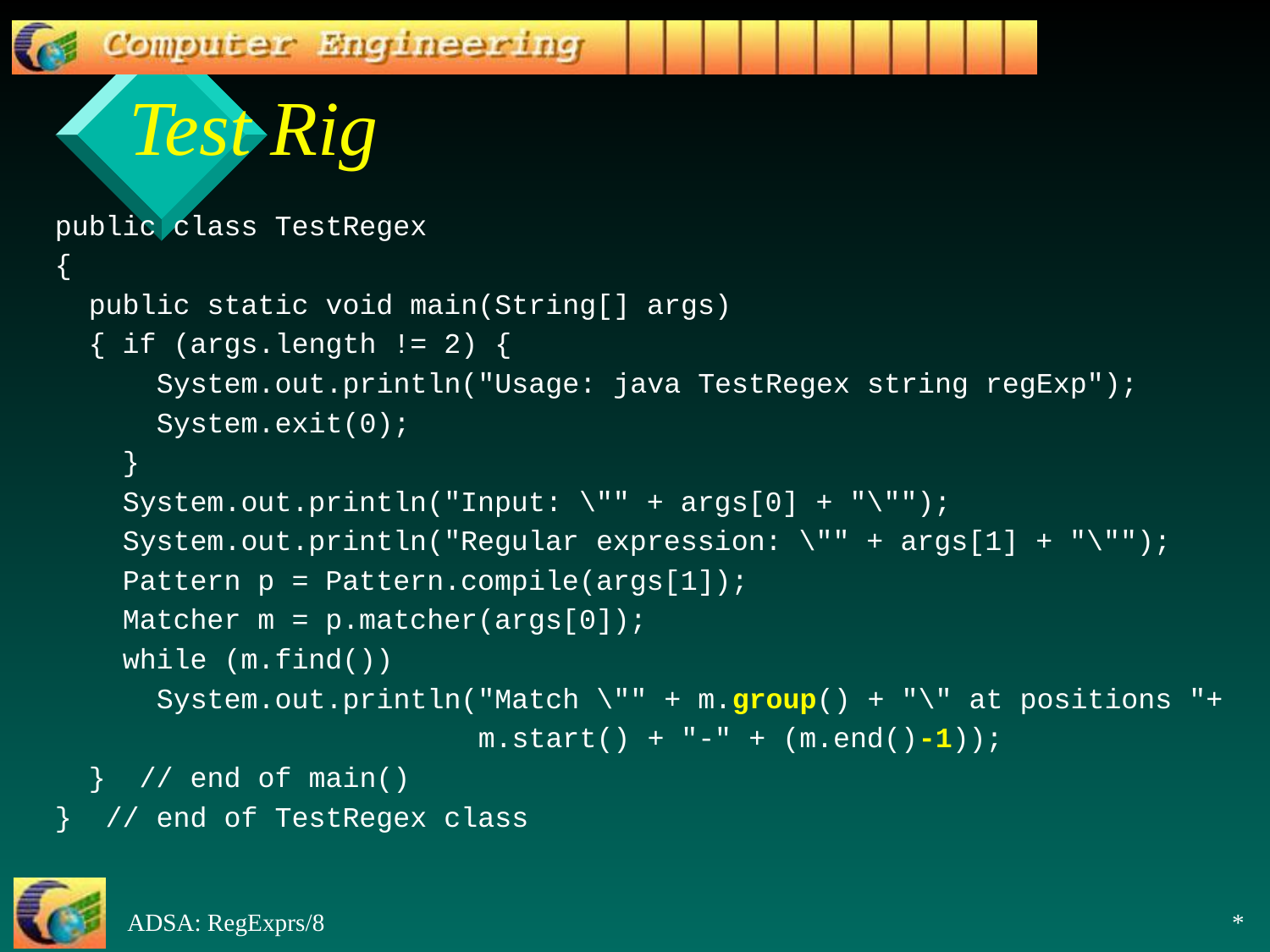

# Test Rig
public class TestRegex
{
  public static void main(String[] args)
  { if (args.length != 2) {
      System.out.println("Usage: java TestRegex string regExp");
      System.exit(0);
    }
    System.out.println("Input: \"" + args[0] + "\"");
    System.out.println("Regular expression: \"" + args[1] + "\"");
    Pattern p = Pattern.compile(args[1]);
    Matcher m = p.matcher(args[0]);
    while (m.find())
      System.out.println("Match \"" + m.group() + "\" at positions "+
                         m.start() + "-" + (m.end()-1));
  }  // end of main()
}  // end of TestRegex class